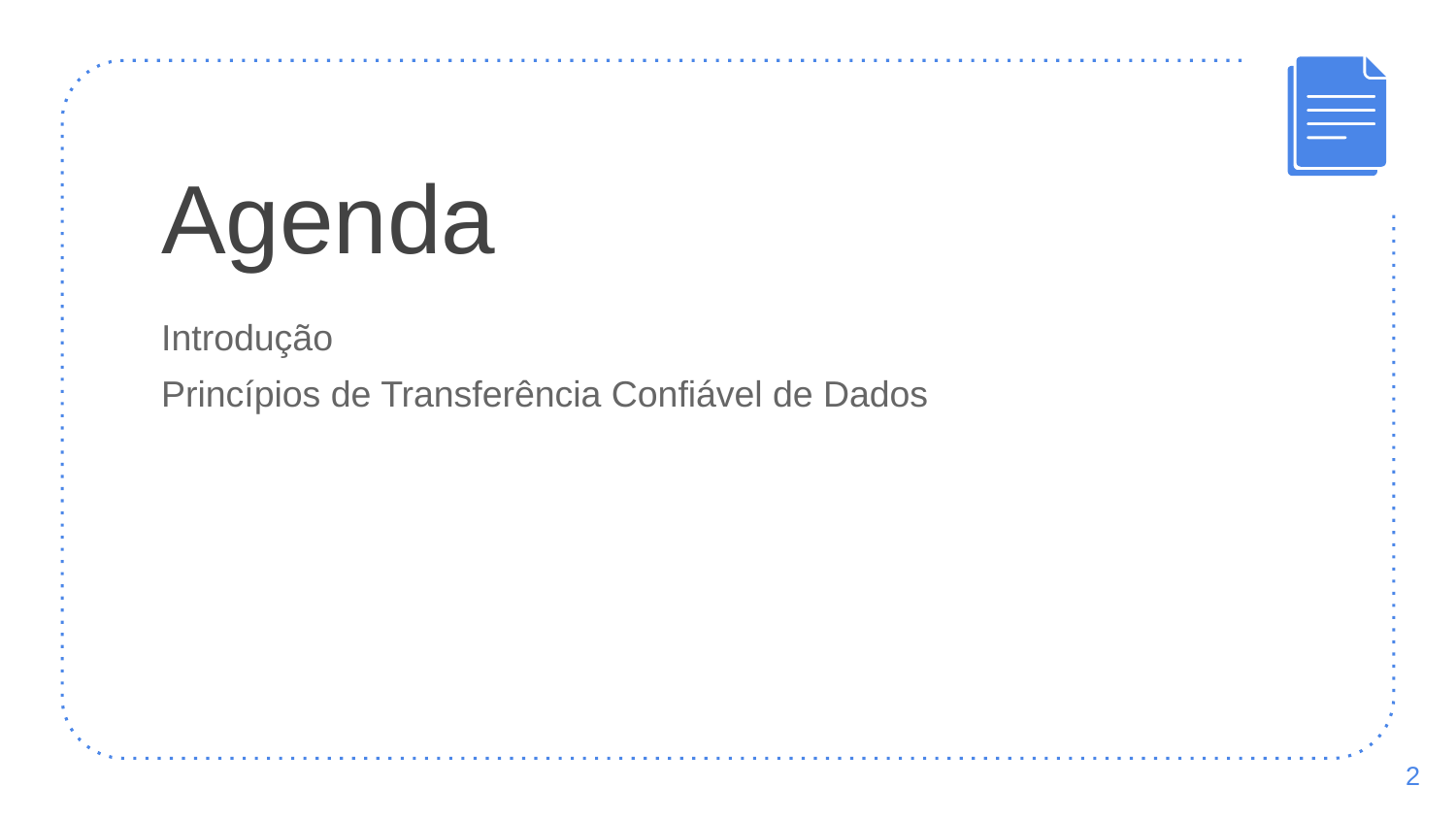

# Agenda
Introdução
Princípios de Transferência Confiável de Dados
2